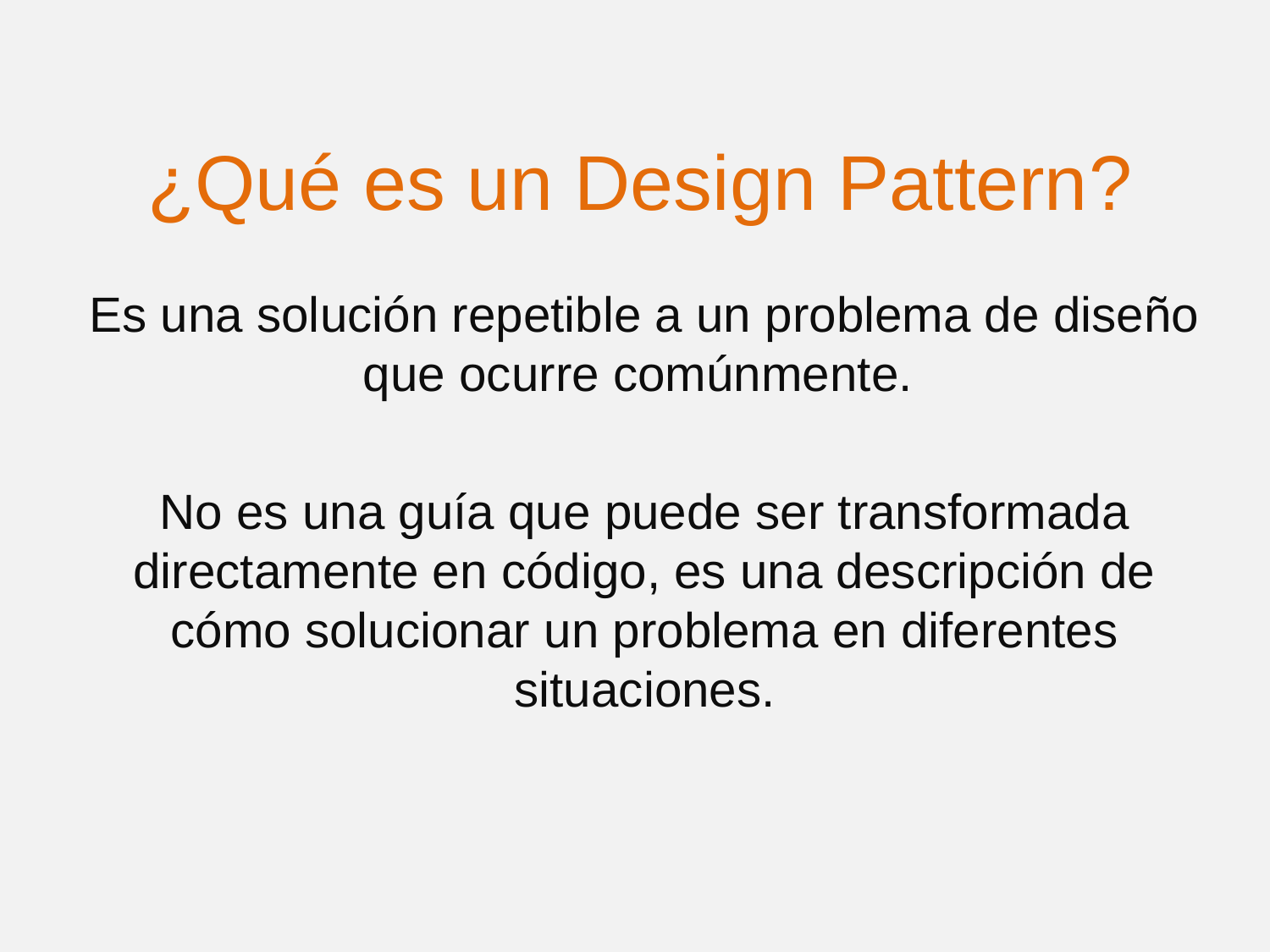

¿Qué es un Design Pattern?
Es una solución repetible a un problema de diseño que ocurre comúnmente.

No es una guía que puede ser transformada directamente en código, es una descripción de cómo solucionar un problema en diferentes situaciones.